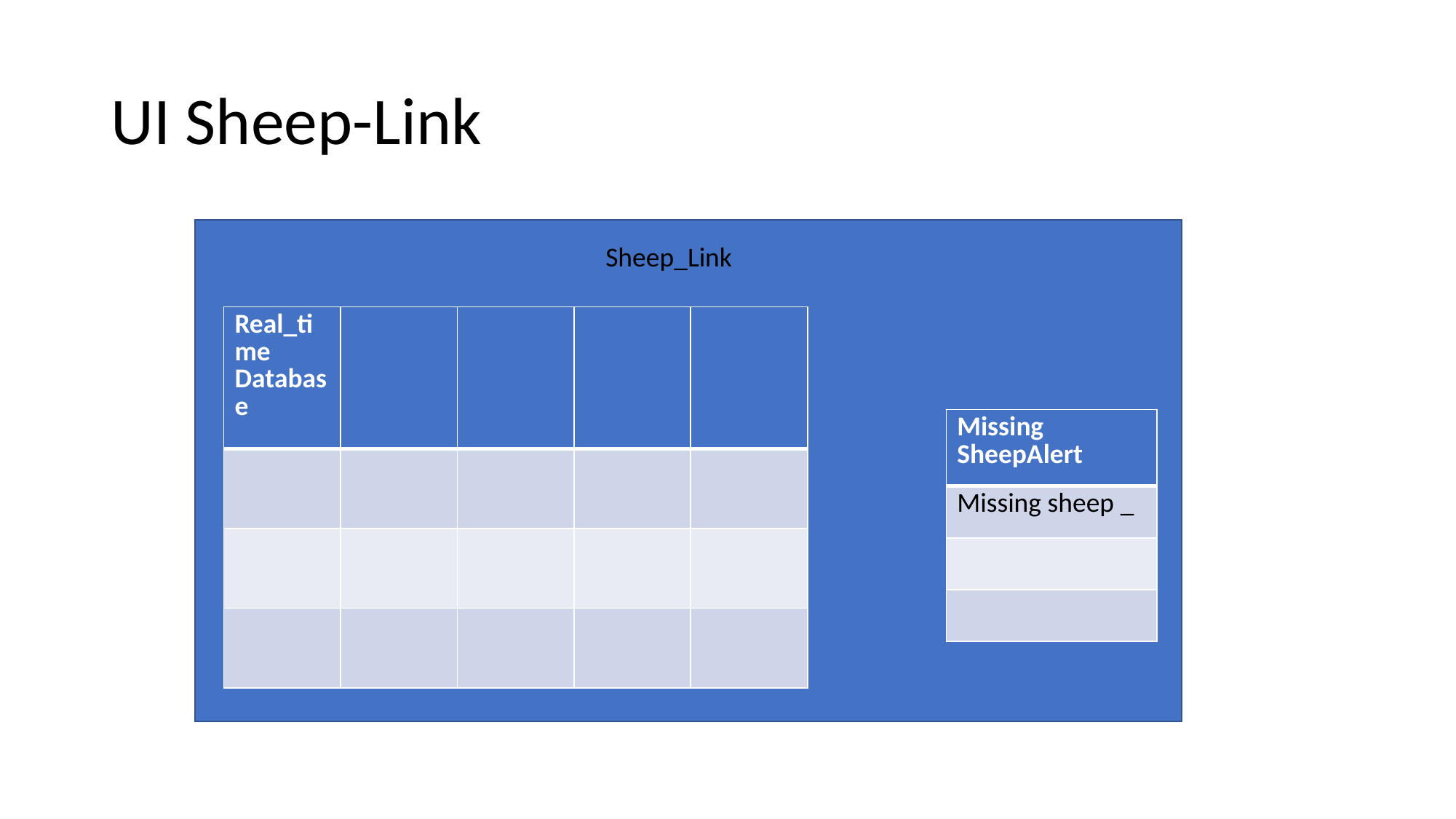

# UI Sheep-Link

Sheep_Link
| Real\_time Database |  |  |  |  |
| --- | --- | --- | --- | --- |
|  |  |  |  |  |
|  |  |  |  |  |
|  |  |  |  |  |
| Missing SheepAlert |
| --- |
| Missing sheep \_ |
|  |
|  |